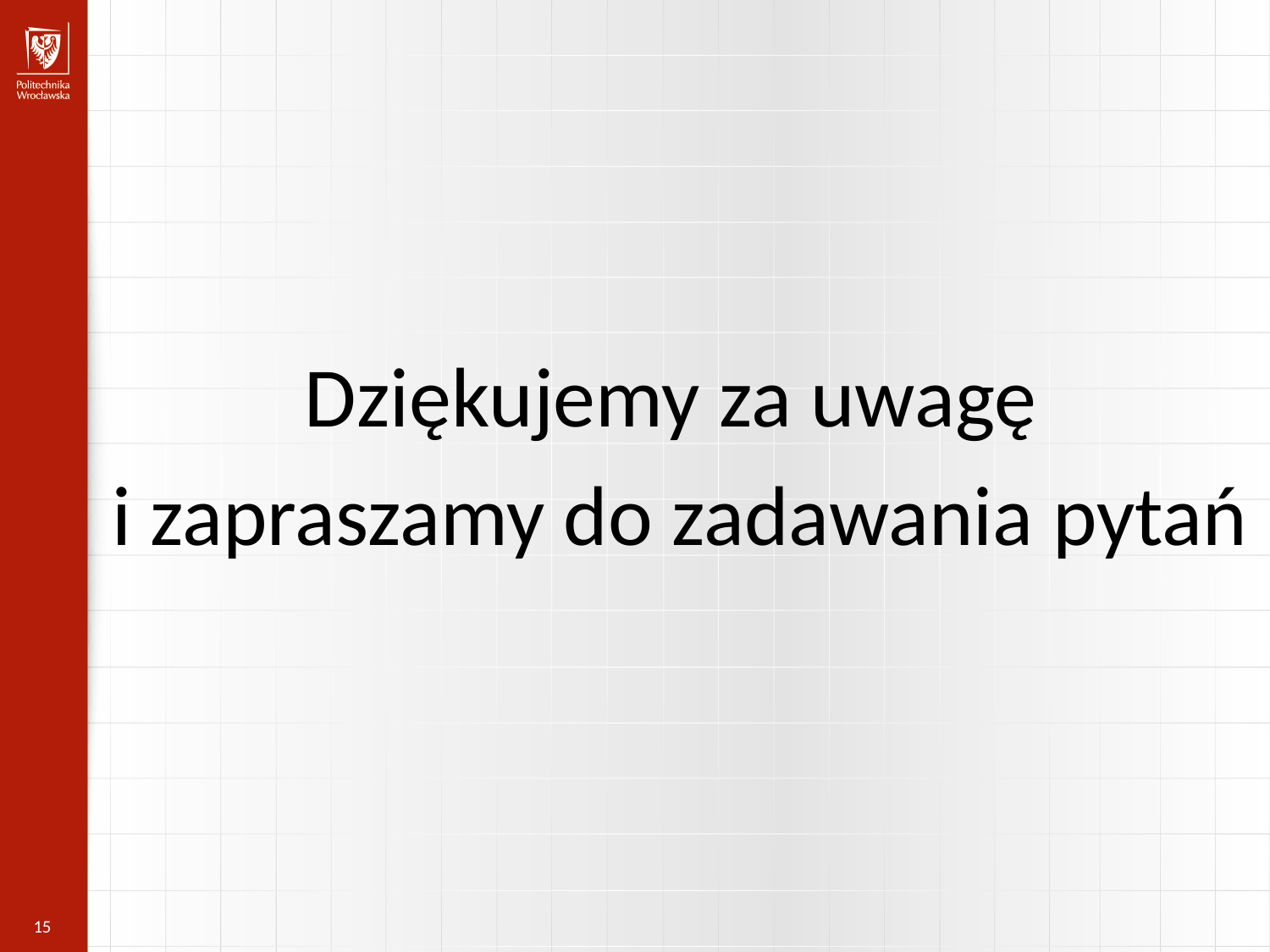

Dziękujemy za uwagę
i zapraszamy do zadawania pytań